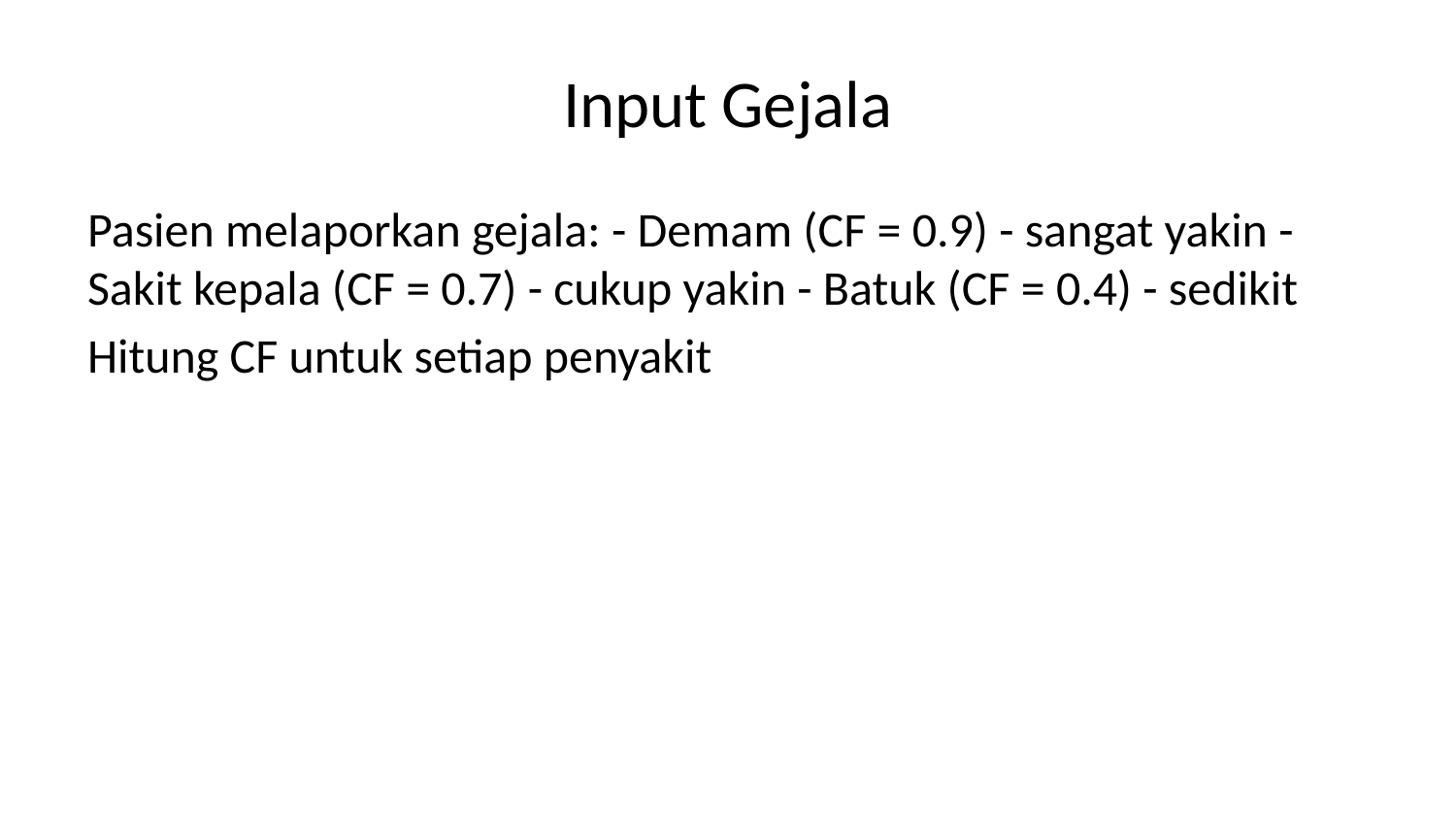

# Input Gejala
Pasien melaporkan gejala: - Demam (CF = 0.9) - sangat yakin - Sakit kepala (CF = 0.7) - cukup yakin - Batuk (CF = 0.4) - sedikit
Hitung CF untuk setiap penyakit